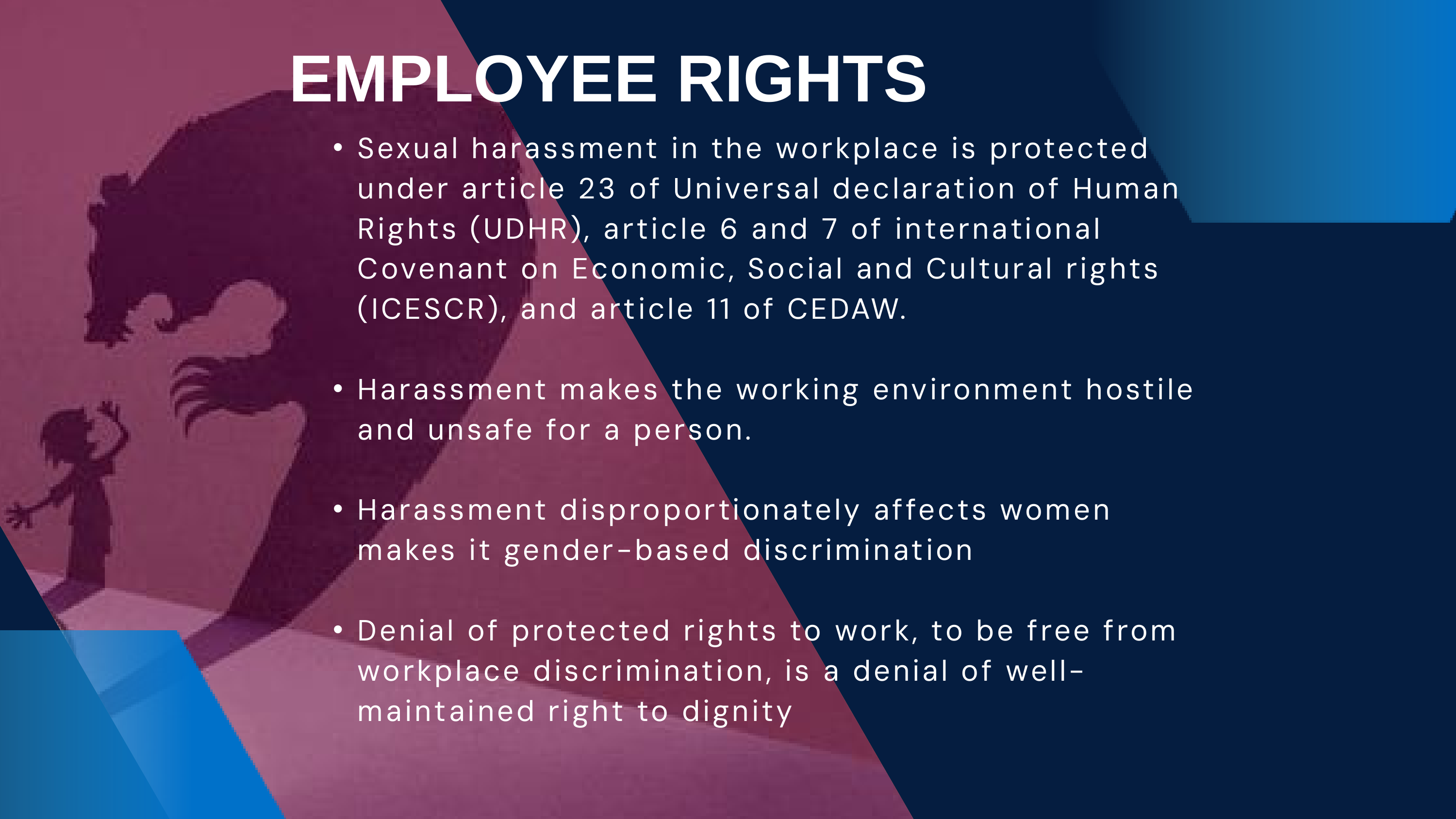

EMPLOYEE RIGHTS

Sexual harassment in the workplace is protected under article 23 of Universal declaration of Human Rights (UDHR), article 6 and 7 of international Covenant on Economic, Social and Cultural rights (ICESCR), and article 11 of CEDAW.

Harassment makes the working environment hostile and unsafe for a person.

Harassment disproportionately affects women makes it gender-based discrimination

Denial of protected rights to work, to be free from workplace discrimination, is a denial of well-maintained right to dignity